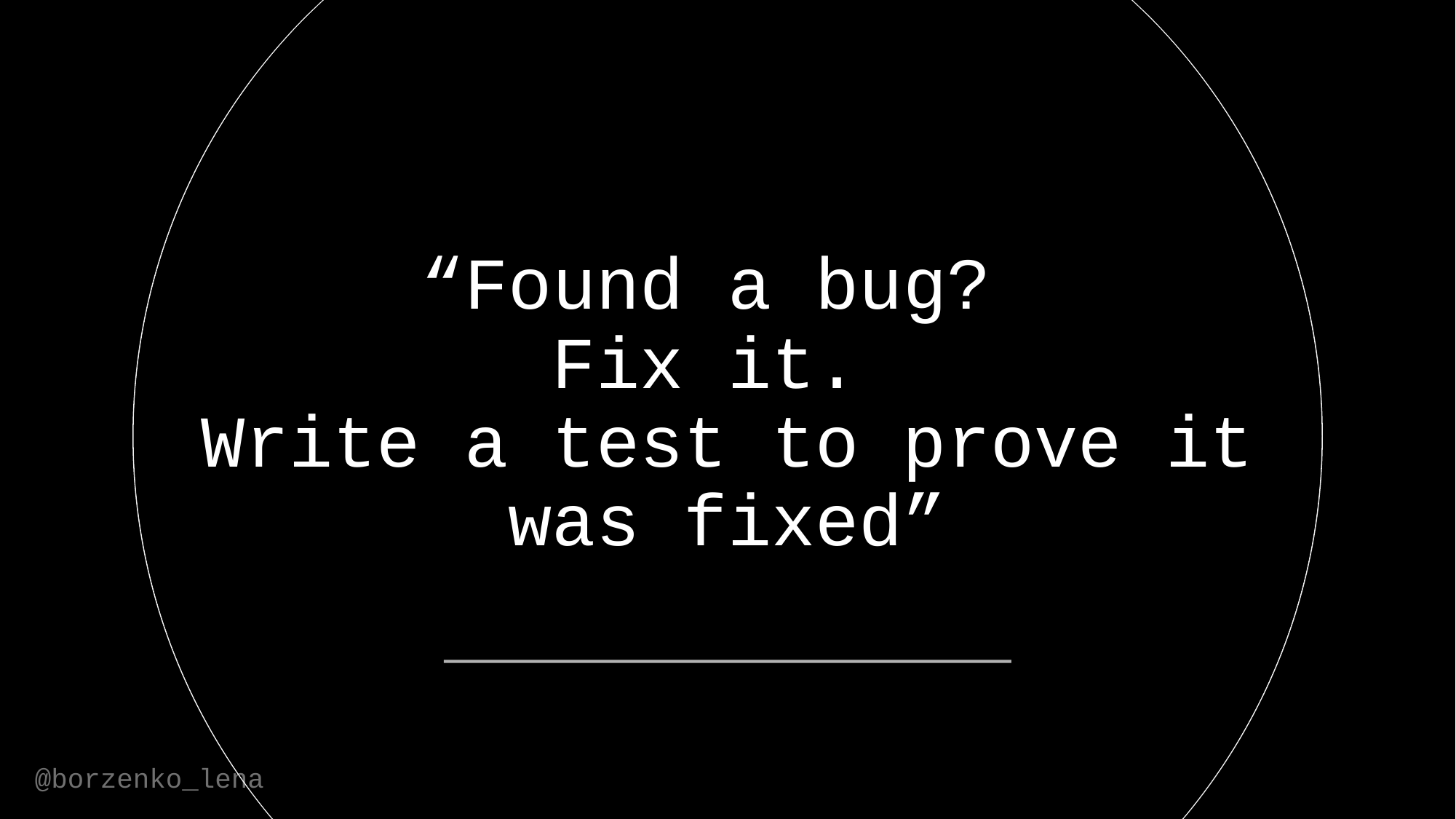

# “Found a bug? Fix it. Write a test to prove it was fixed”

@borzenko_lena